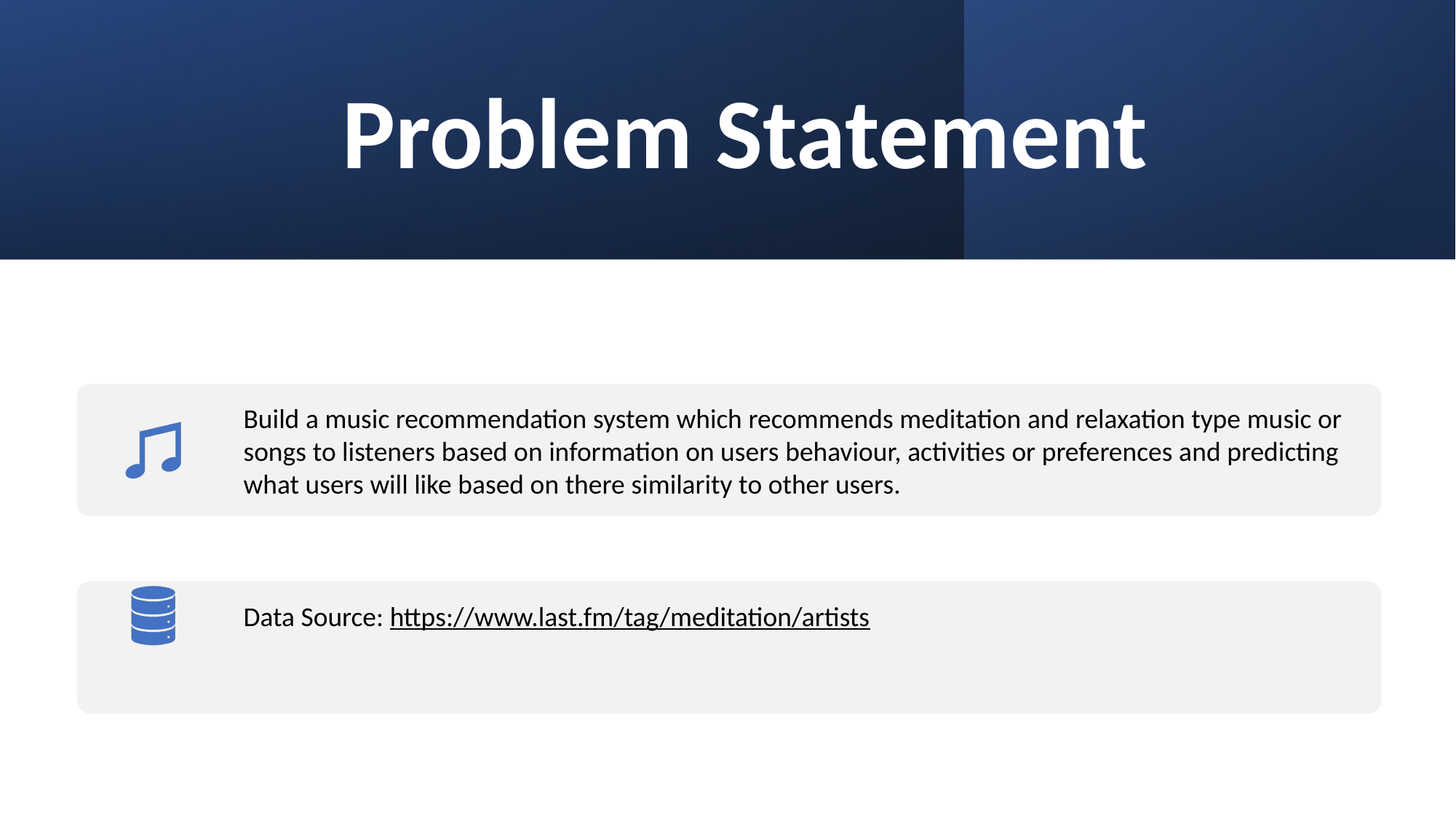

# Problem Statement

Build a music recommendation system which recommends meditation and relaxation type music or songs to listeners based on information on users behaviour, activities or preferences and predicting what users will like based on there similarity to other users.

Data Source: https://www.last.fm/tag/meditation/artists